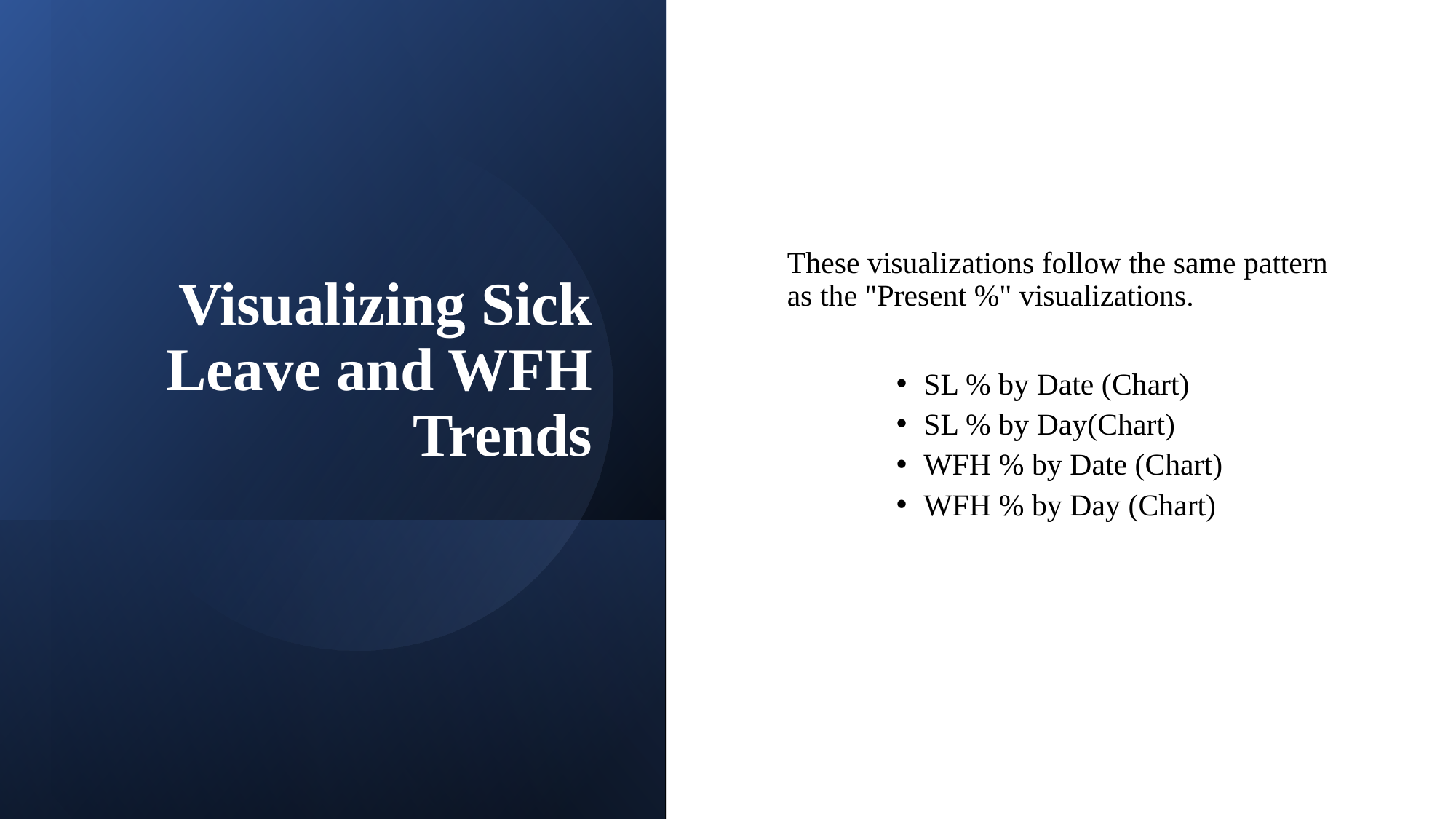

# Visualizing Sick Leave and WFH Trends

These visualizations follow the same pattern as the "Present %" visualizations.

SL % by Date (Chart)
SL % by Day(Chart)
WFH % by Date (Chart)
WFH % by Day (Chart)